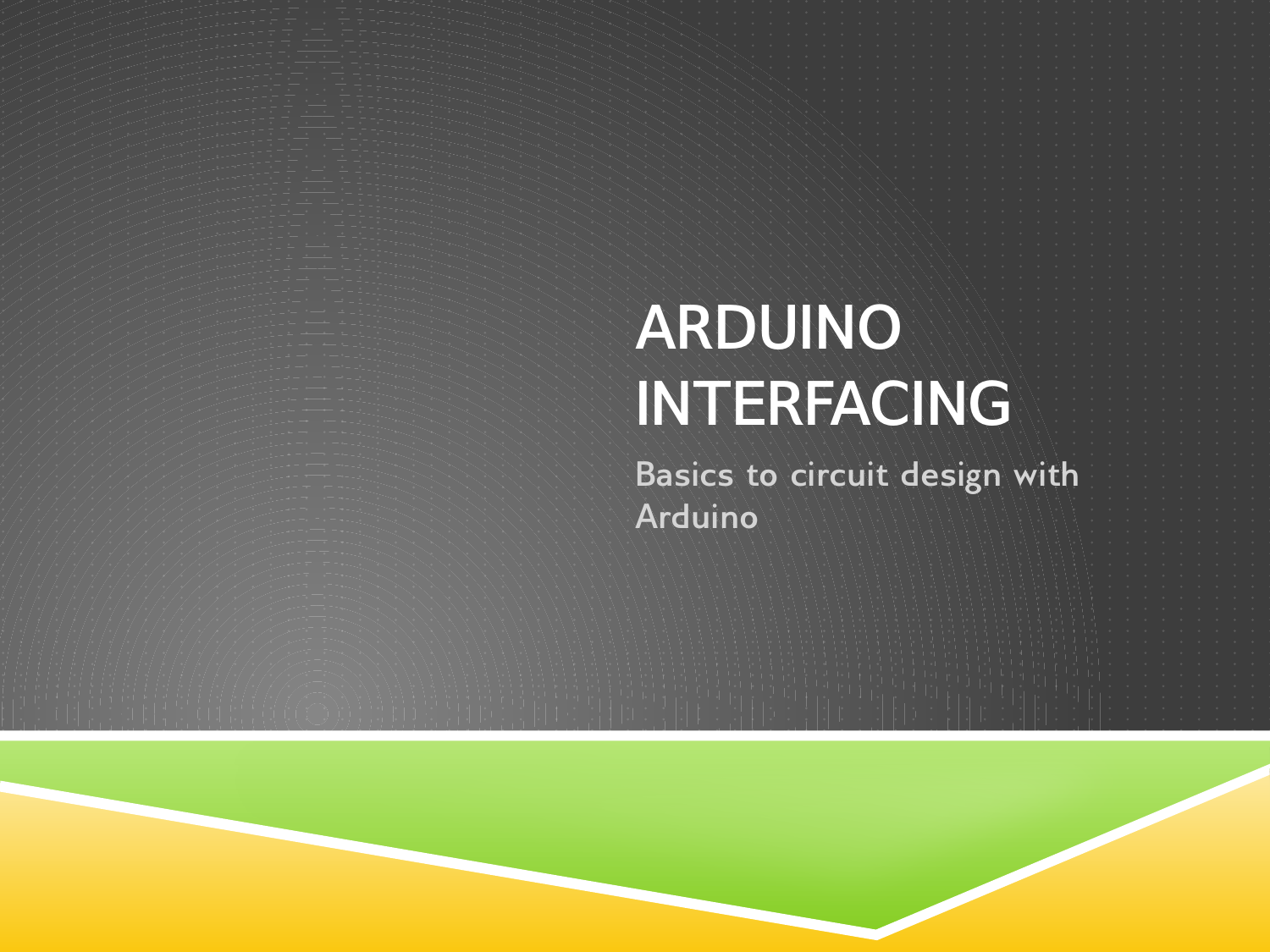

# Arduino Interfacing
Basics to circuit design with Arduino